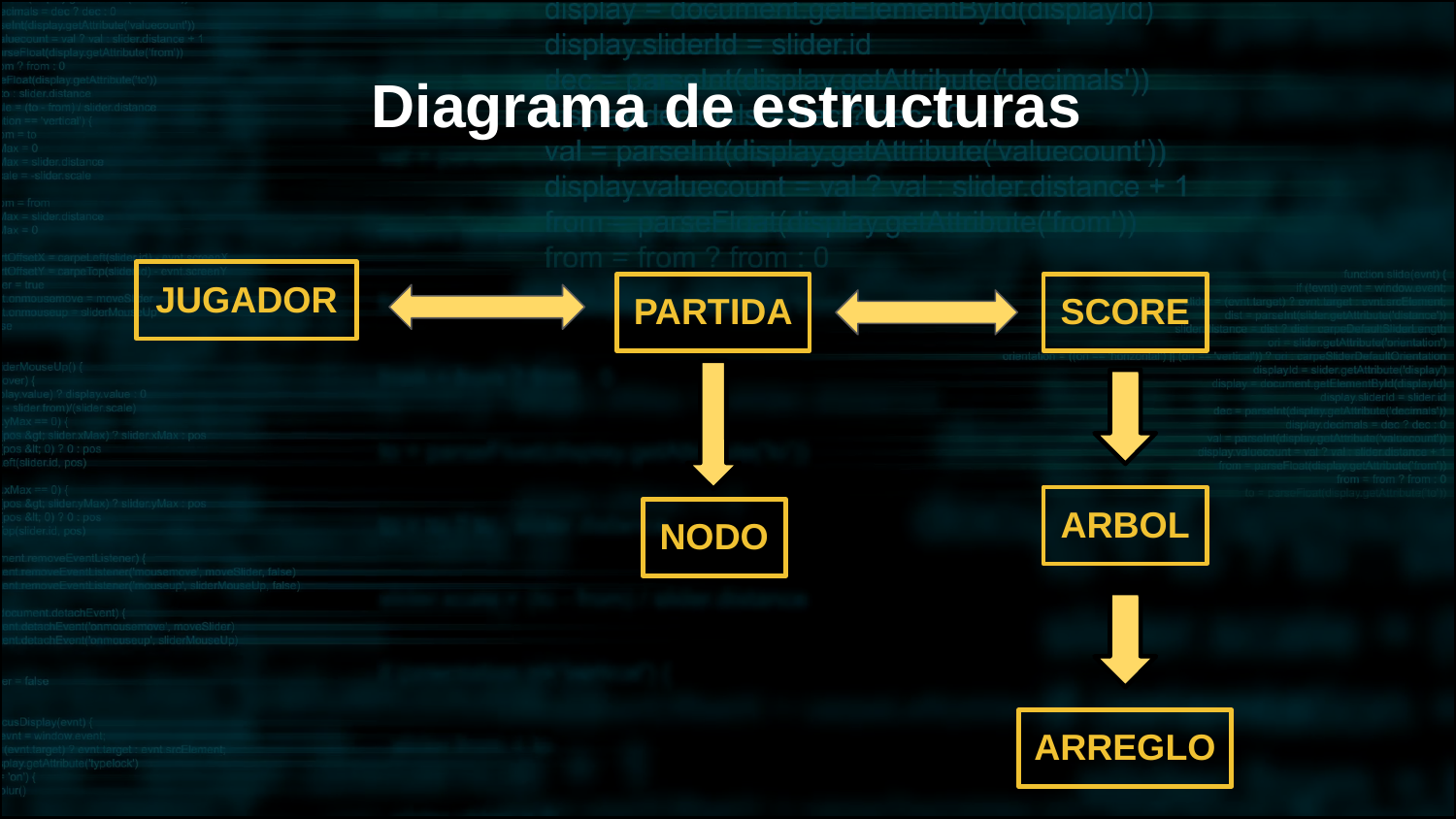

Diagrama de estructuras
JUGADOR
PARTIDA
SCORE

ARBOL
NODO

ARREGLO